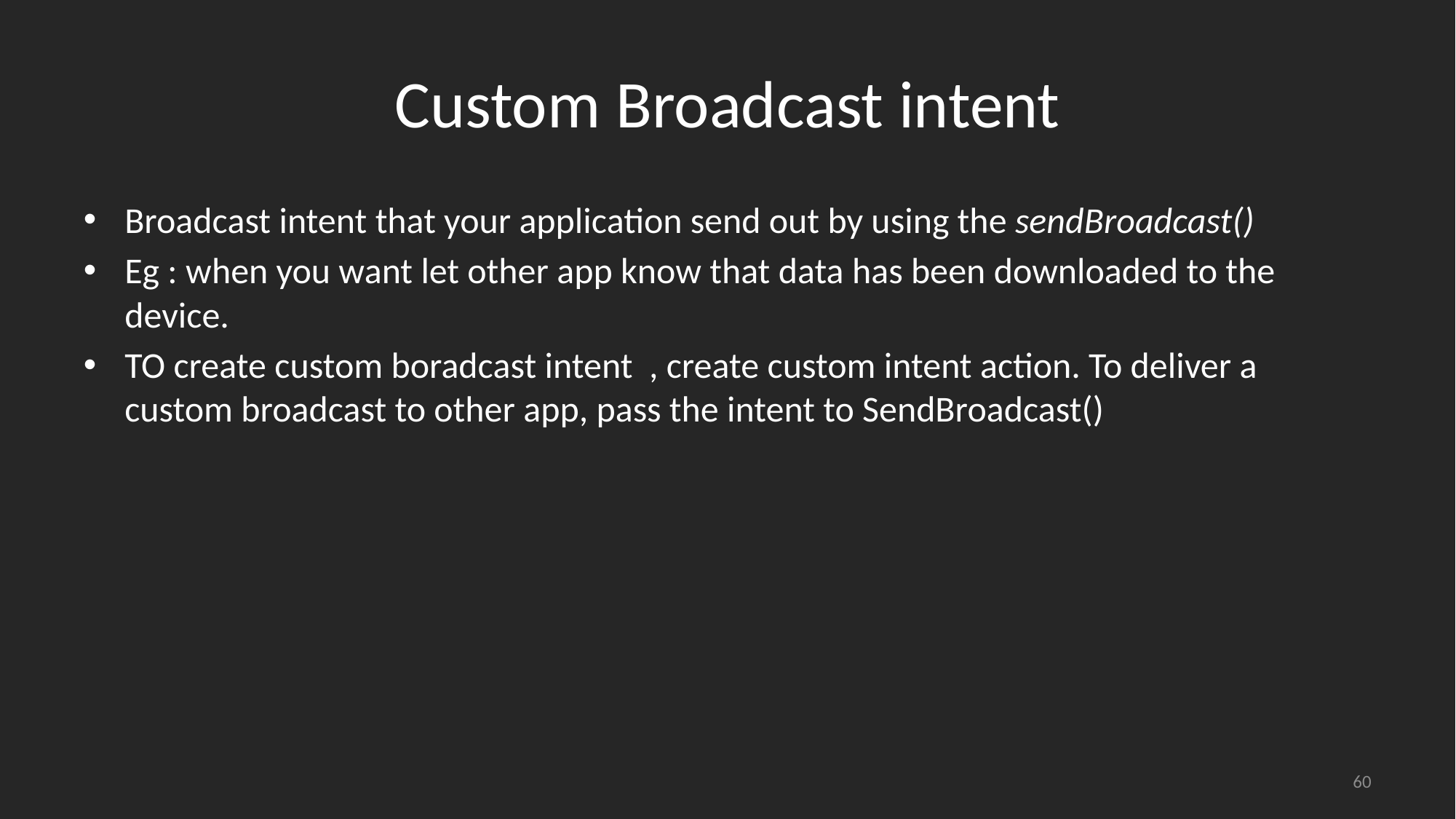

# Custom Broadcast intent
Broadcast intent that your application send out by using the sendBroadcast()
Eg : when you want let other app know that data has been downloaded to the device.
TO create custom boradcast intent  , create custom intent action. To deliver a custom broadcast to other app, pass the intent to SendBroadcast()

60